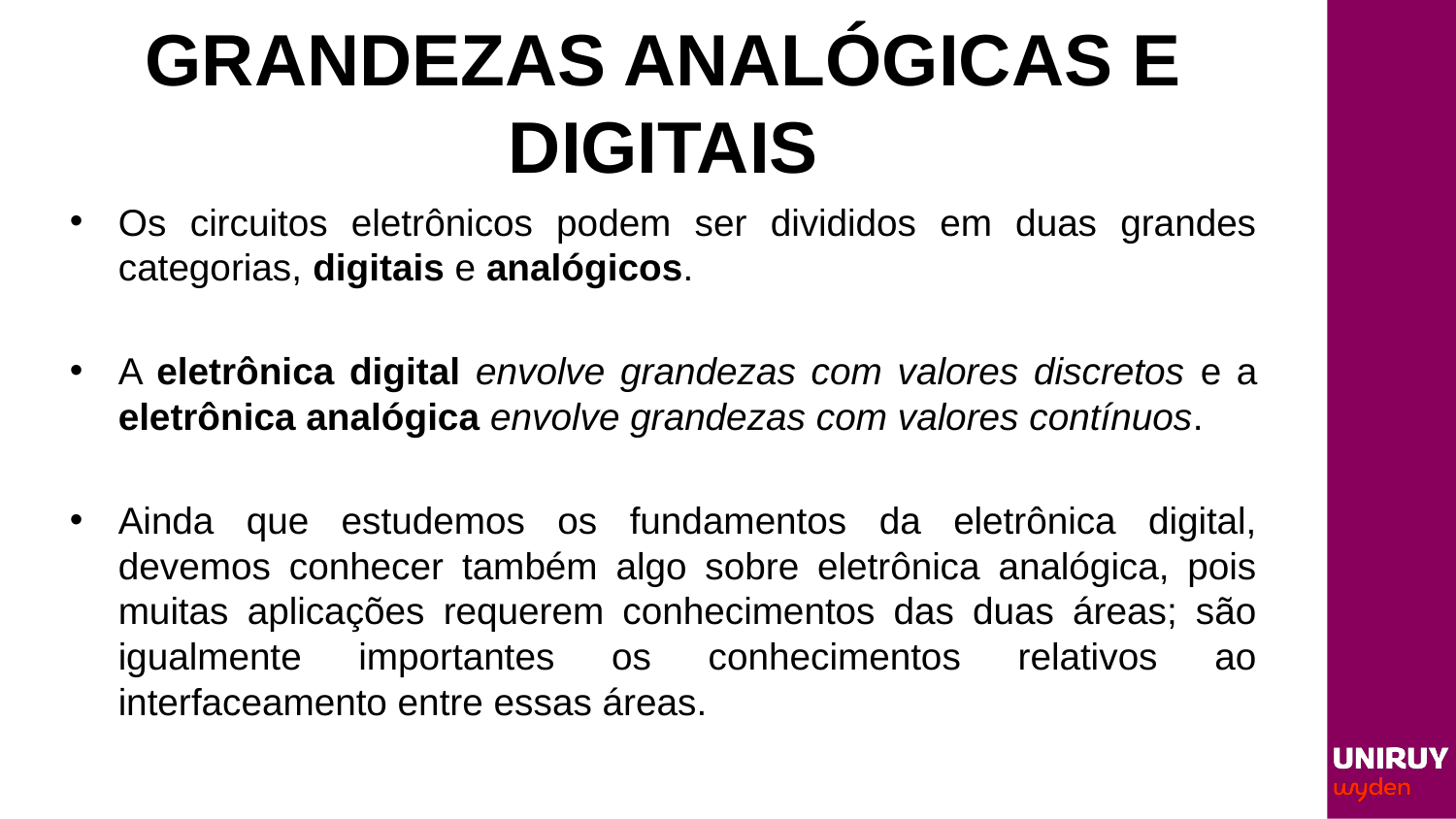

# GRANDEZAS ANALÓGICAS E DIGITAIS
Os circuitos eletrônicos podem ser divididos em duas grandes categorias, digitais e analógicos.

A eletrônica digital envolve grandezas com valores discretos e a eletrônica analógica envolve grandezas com valores contínuos.

Ainda que estudemos os fundamentos da eletrônica digital, devemos conhecer também algo sobre eletrônica analógica, pois muitas aplicações requerem conhecimentos das duas áreas; são igualmente importantes os conhecimentos relativos ao interfaceamento entre essas áreas.